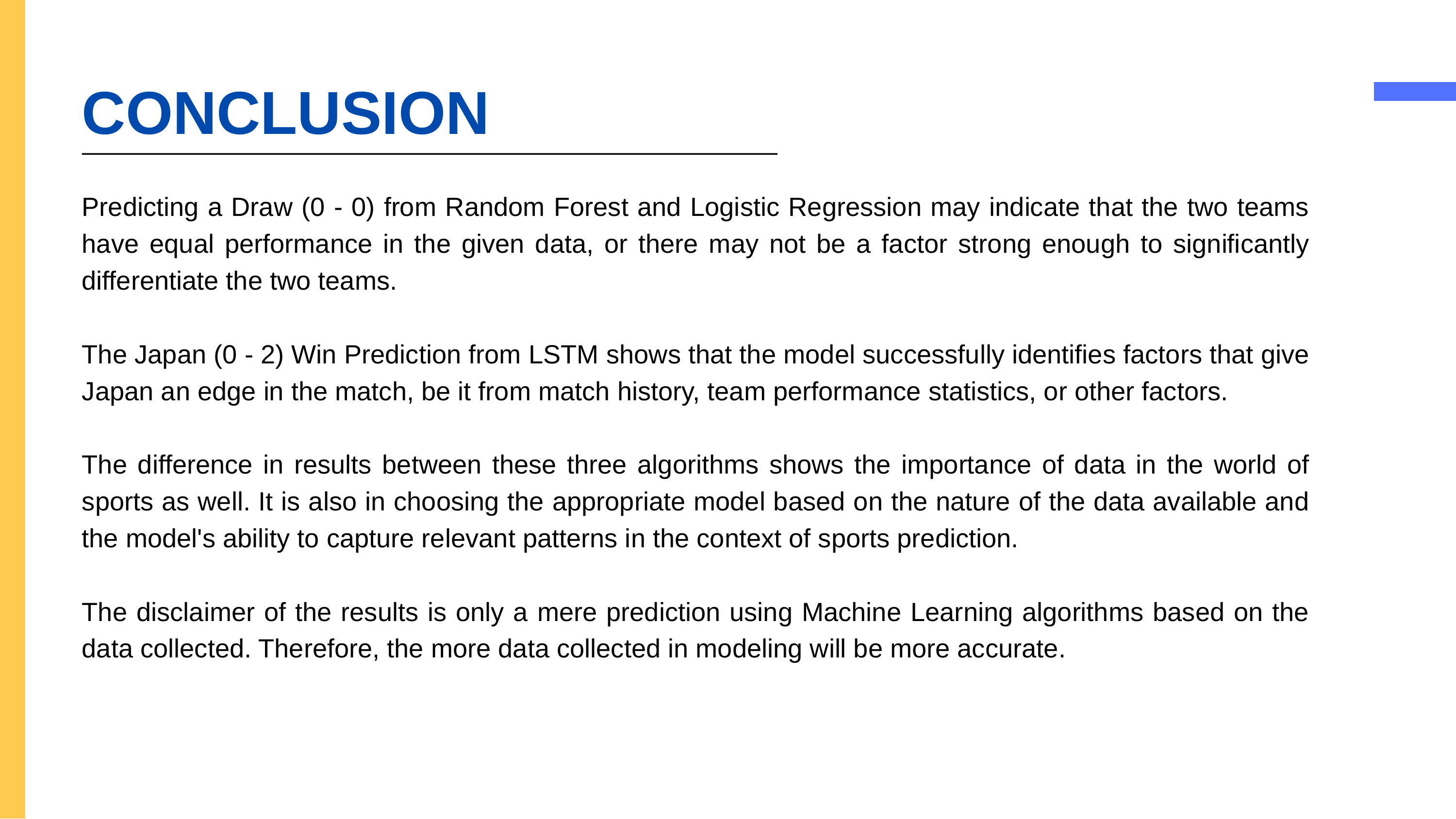

CONCLUSION

Predicting a Draw (0 - 0) from Random Forest and Logistic Regression may indicate that the two teams have equal performance in the given data, or there may not be a factor strong enough to significantly differentiate the two teams.

The Japan (0 - 2) Win Prediction from LSTM shows that the model successfully identifies factors that give Japan an edge in the match, be it from match history, team performance statistics, or other factors.

The difference in results between these three algorithms shows the importance of data in the world of sports as well. It is also in choosing the appropriate model based on the nature of the data available and the model's ability to capture relevant patterns in the context of sports prediction.

The disclaimer of the results is only a mere prediction using Machine Learning algorithms based on the data collected. Therefore, the more data collected in modeling will be more accurate.